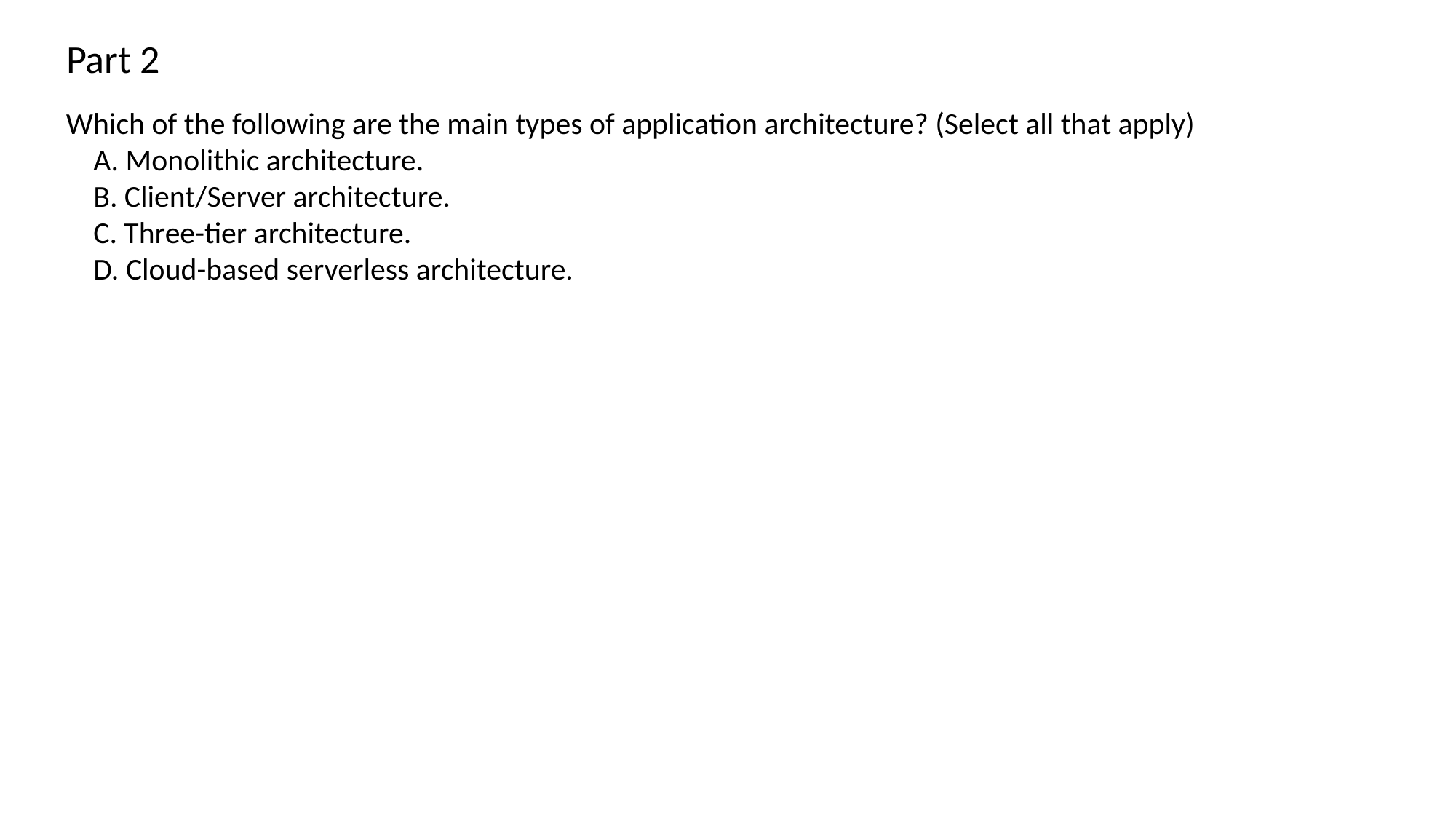

Part 2
Which of the following are the main types of application architecture? (Select all that apply)
A. Monolithic architecture.
B. Client/Server architecture.
C. Three-tier architecture.
D. Cloud-based serverless architecture.